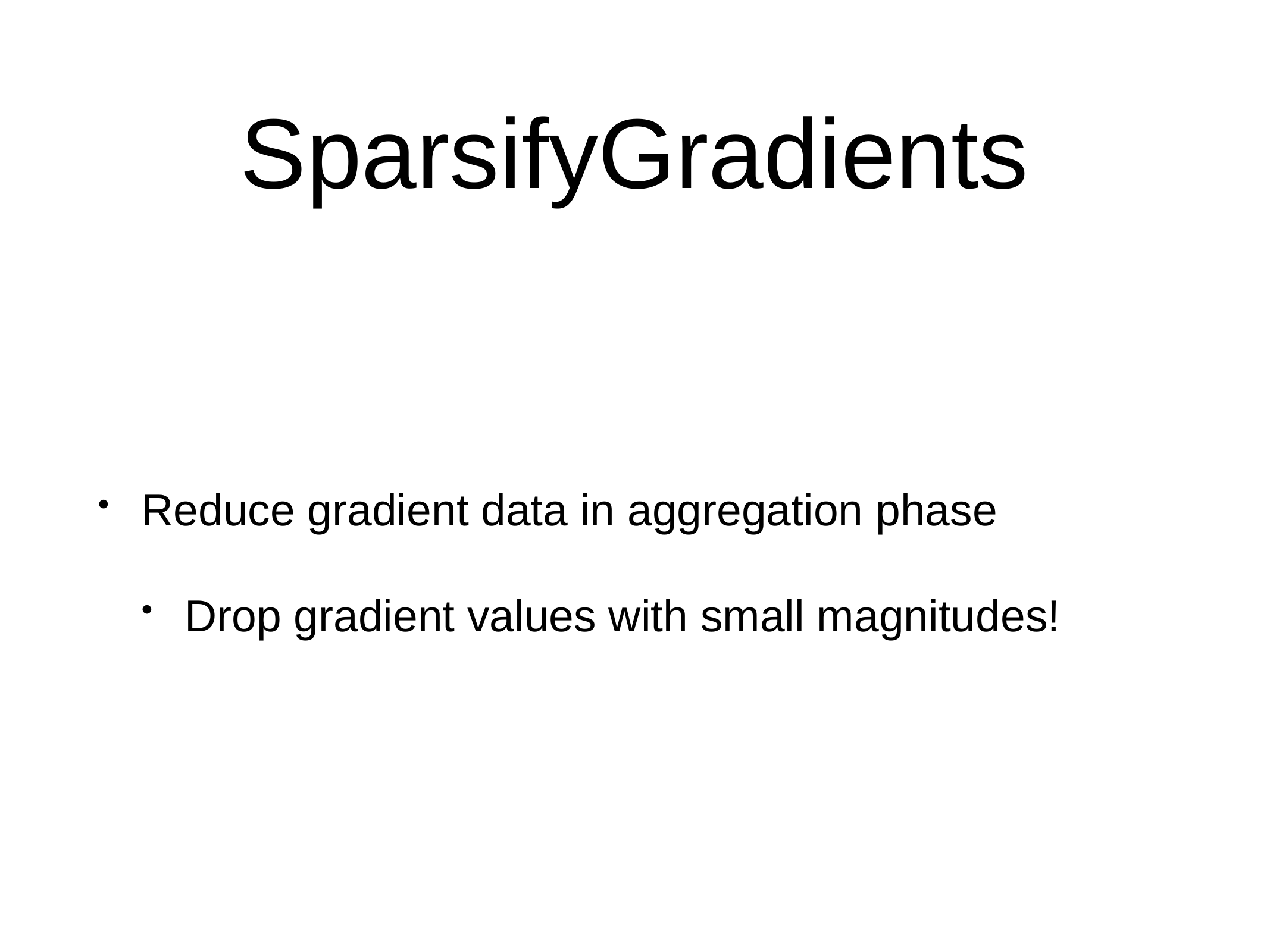

# SparsifyGradients
Reduce gradient data in aggregation phase
Drop gradient values with small magnitudes!